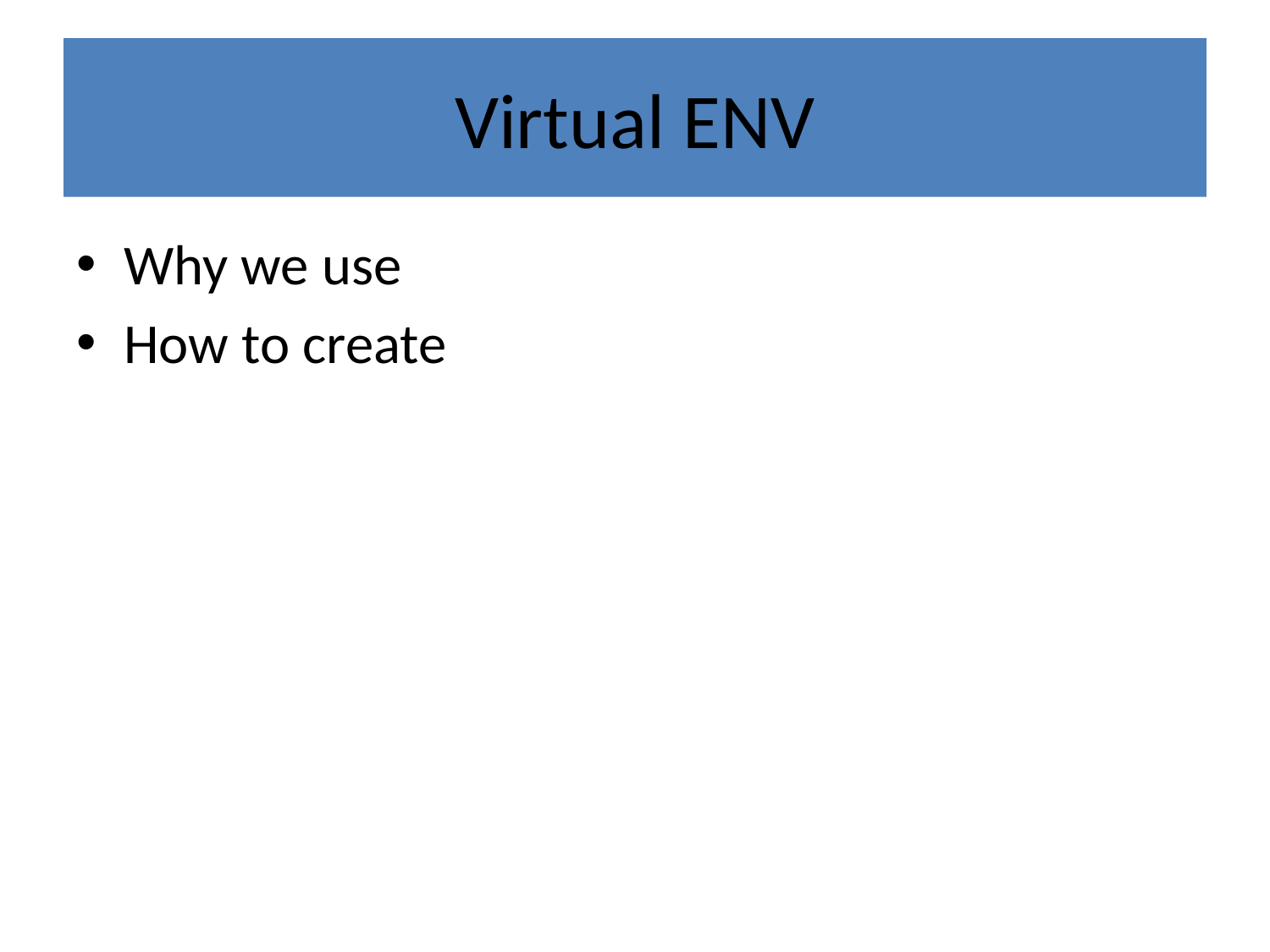

# Virtual ENV
Why we use
How to create